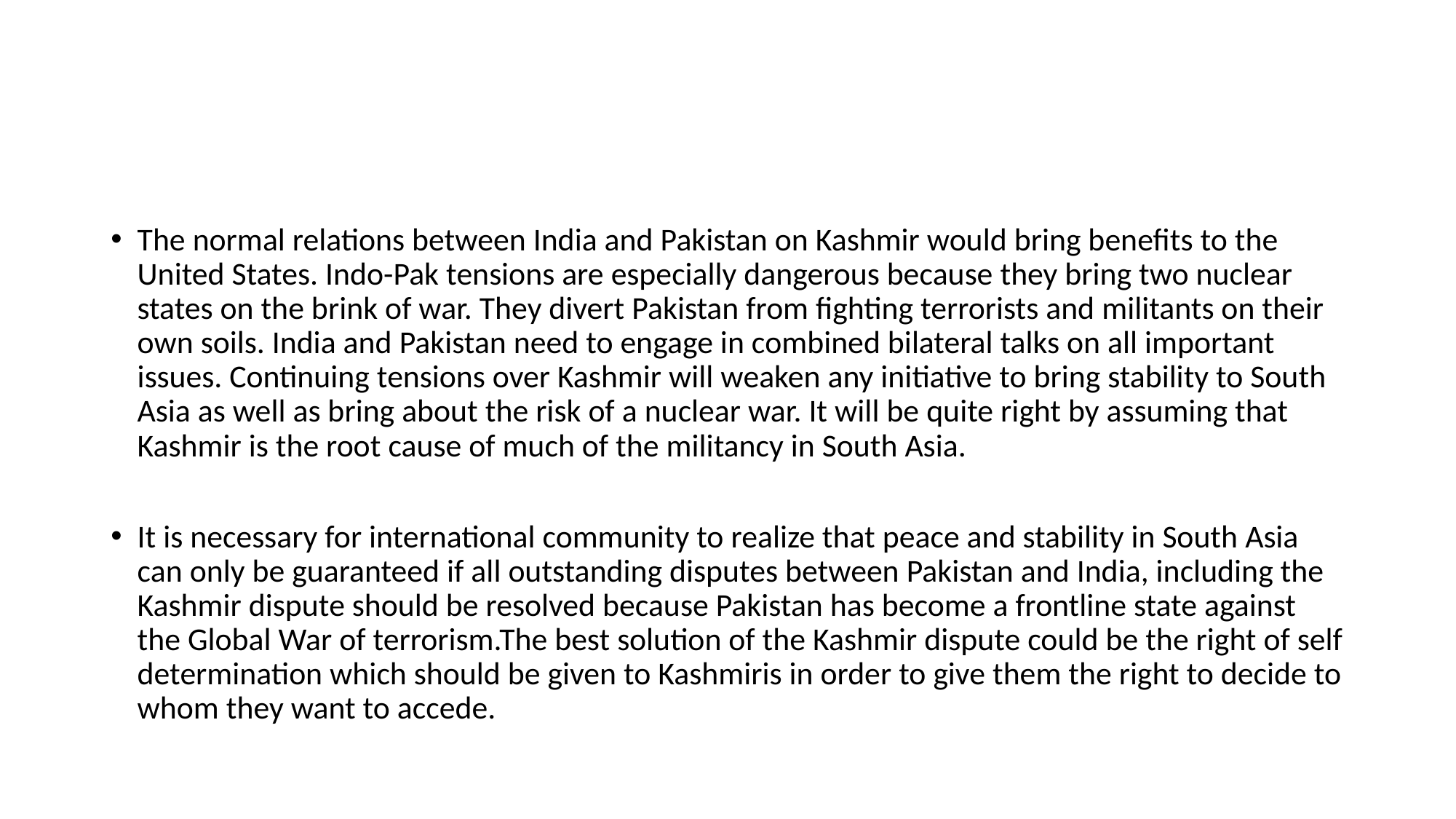

#
The normal relations between India and Pakistan on Kashmir would bring benefits to the United States. Indo-Pak tensions are especially dangerous because they bring two nuclear states on the brink of war. They divert Pakistan from fighting terrorists and militants on their own soils. India and Pakistan need to engage in combined bilateral talks on all important issues. Continuing tensions over Kashmir will weaken any initiative to bring stability to South Asia as well as bring about the risk of a nuclear war. It will be quite right by assuming that Kashmir is the root cause of much of the militancy in South Asia.

It is necessary for international community to realize that peace and stability in South Asia can only be guaranteed if all outstanding disputes between Pakistan and India, including the Kashmir dispute should be resolved because Pakistan has become a frontline state against the Global War of terrorism.The best solution of the Kashmir dispute could be the right of self determination which should be given to Kashmiris in order to give them the right to decide to whom they want to accede.